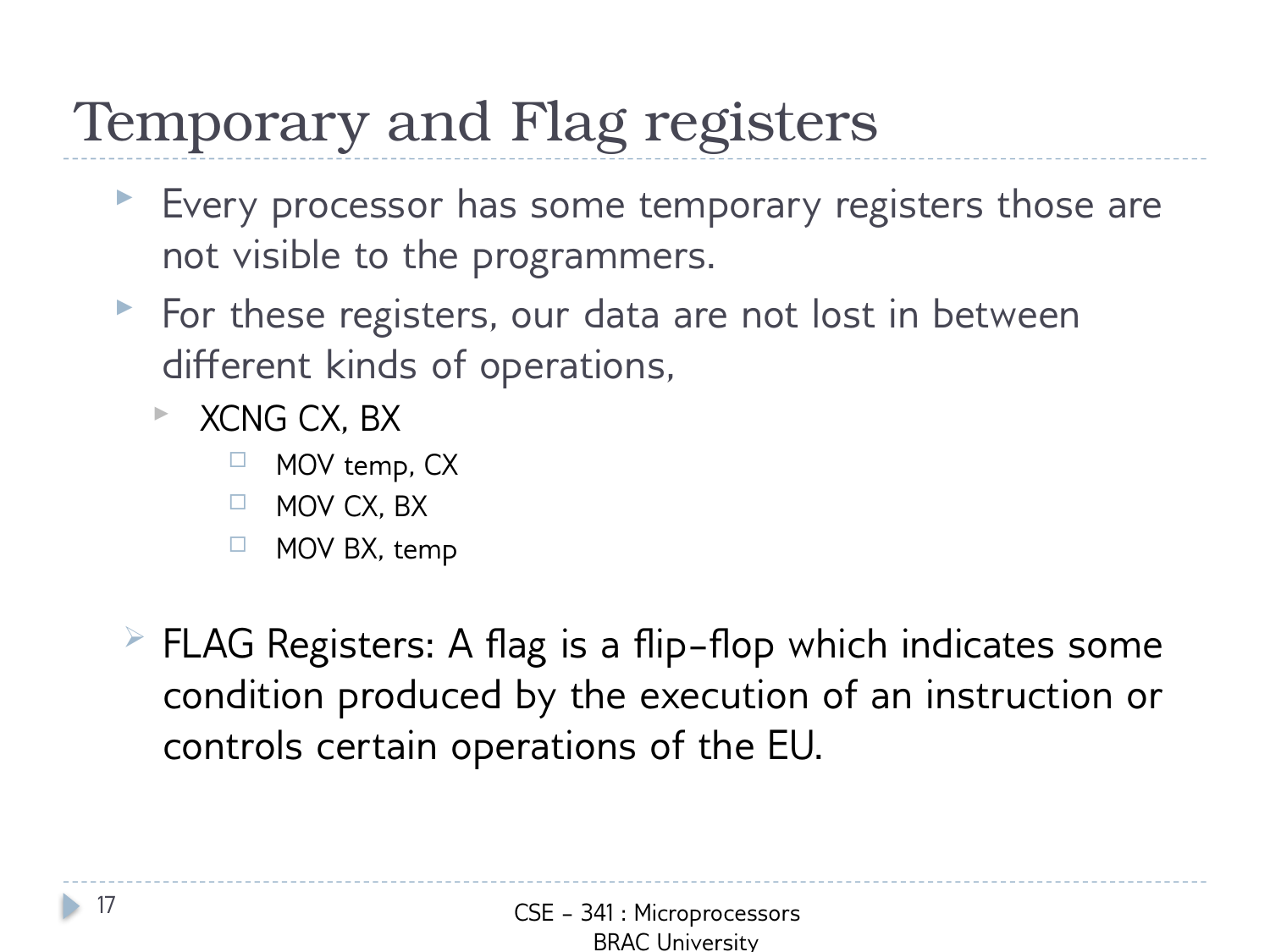

# Temporary and Flag registers
Every processor has some temporary registers those are not visible to the programmers.
For these registers, our data are not lost in between different kinds of operations,
XCNG CX, BX
MOV temp, CX
MOV CX, BX
MOV BX, temp

FLAG Registers: A flag is a flip–flop which indicates some condition produced by the execution of an instruction or controls certain operations of the EU.
17
CSE – 341 : Microprocessors
    BRAC University